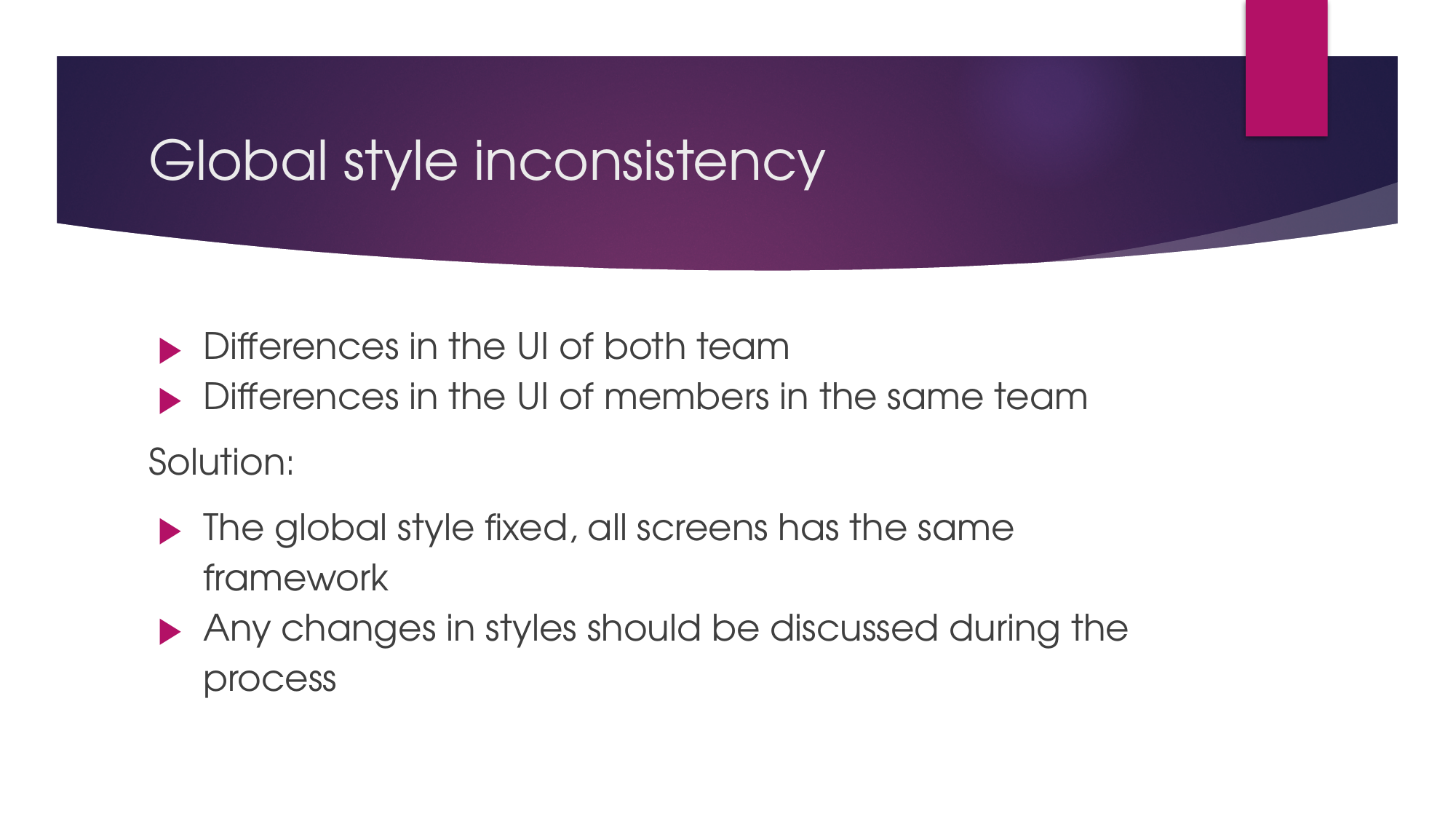

# Global style inconsistency
Differences in the UI of both team
Differences in the UI of members in the same team
Solution:
The global style fixed, all screens has the same framework
Any changes in styles should be discussed during the process